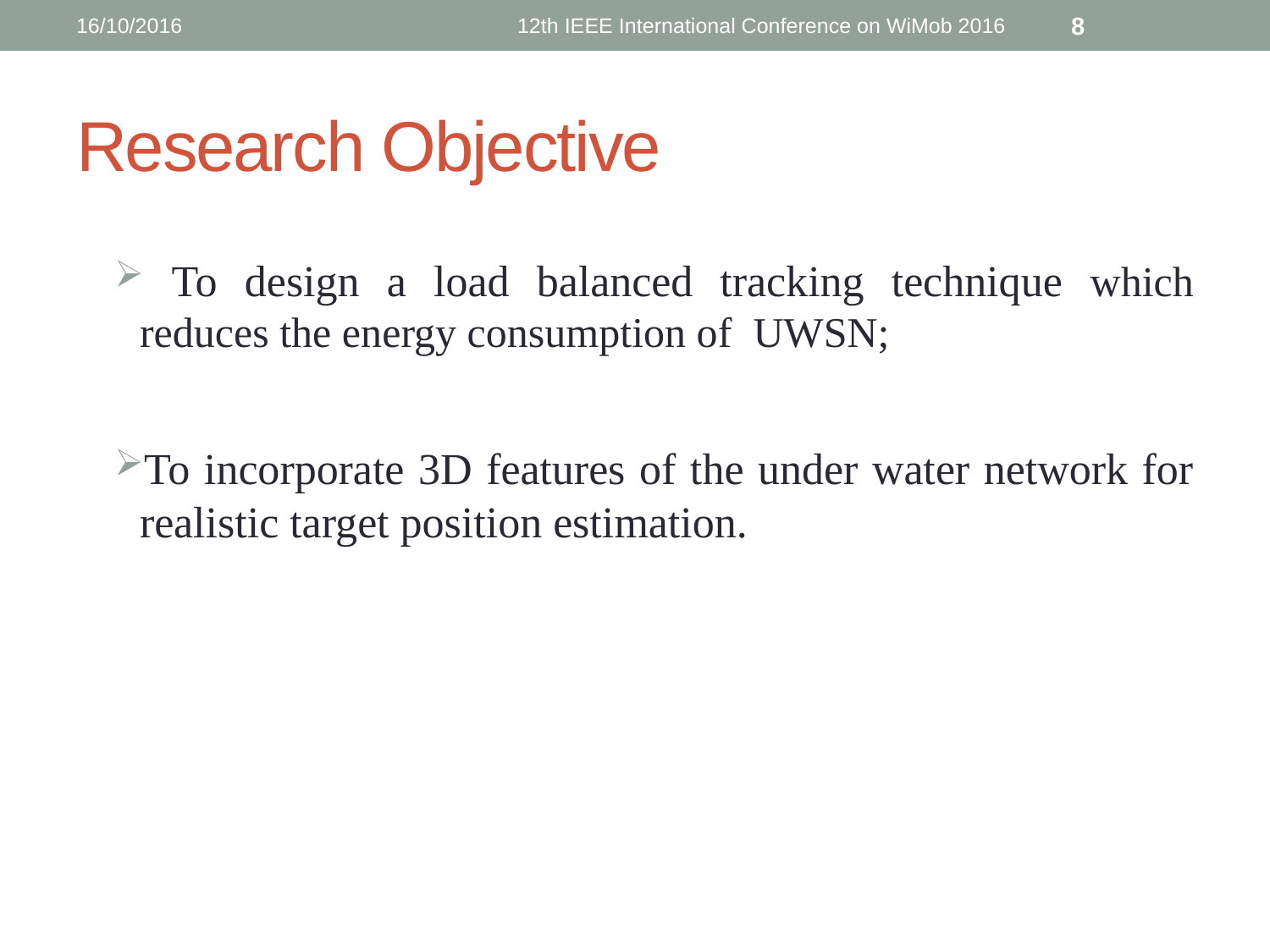

16/10/2016
12th IEEE International Conference on WiMob 2016
8
# Research Objective
 To design a load balanced tracking technique which reduces the energy consumption of  UWSN;

To incorporate 3D features of the under water network for realistic target position estimation.